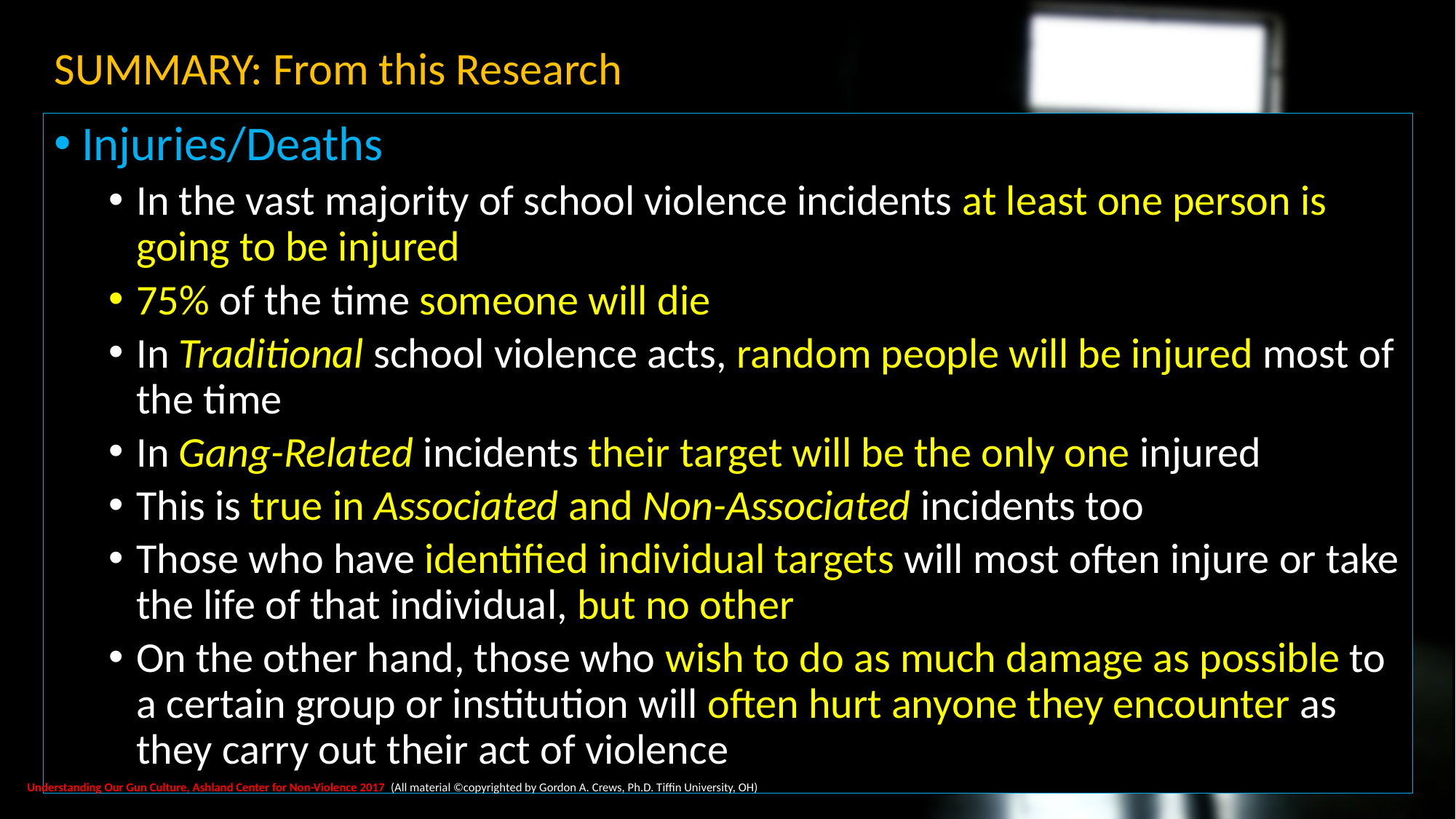

# SUMMARY: From this Research
Injuries/Deaths
In the vast majority of school violence incidents at least one person is going to be injured
75% of the time someone will die
In Traditional school violence acts, random people will be injured most of the time
In Gang-Related incidents their target will be the only one injured
This is true in Associated and Non-Associated incidents too
Those who have identified individual targets will most often injure or take the life of that individual, but no other
On the other hand, those who wish to do as much damage as possible to a certain group or institution will often hurt anyone they encounter as they carry out their act of violence

62
Understanding Our Gun Culture, Ashland Center for Non-Violence 2017  (All material ©copyrighted by Gordon A. Crews, Ph.D. Tiffin University, OH)